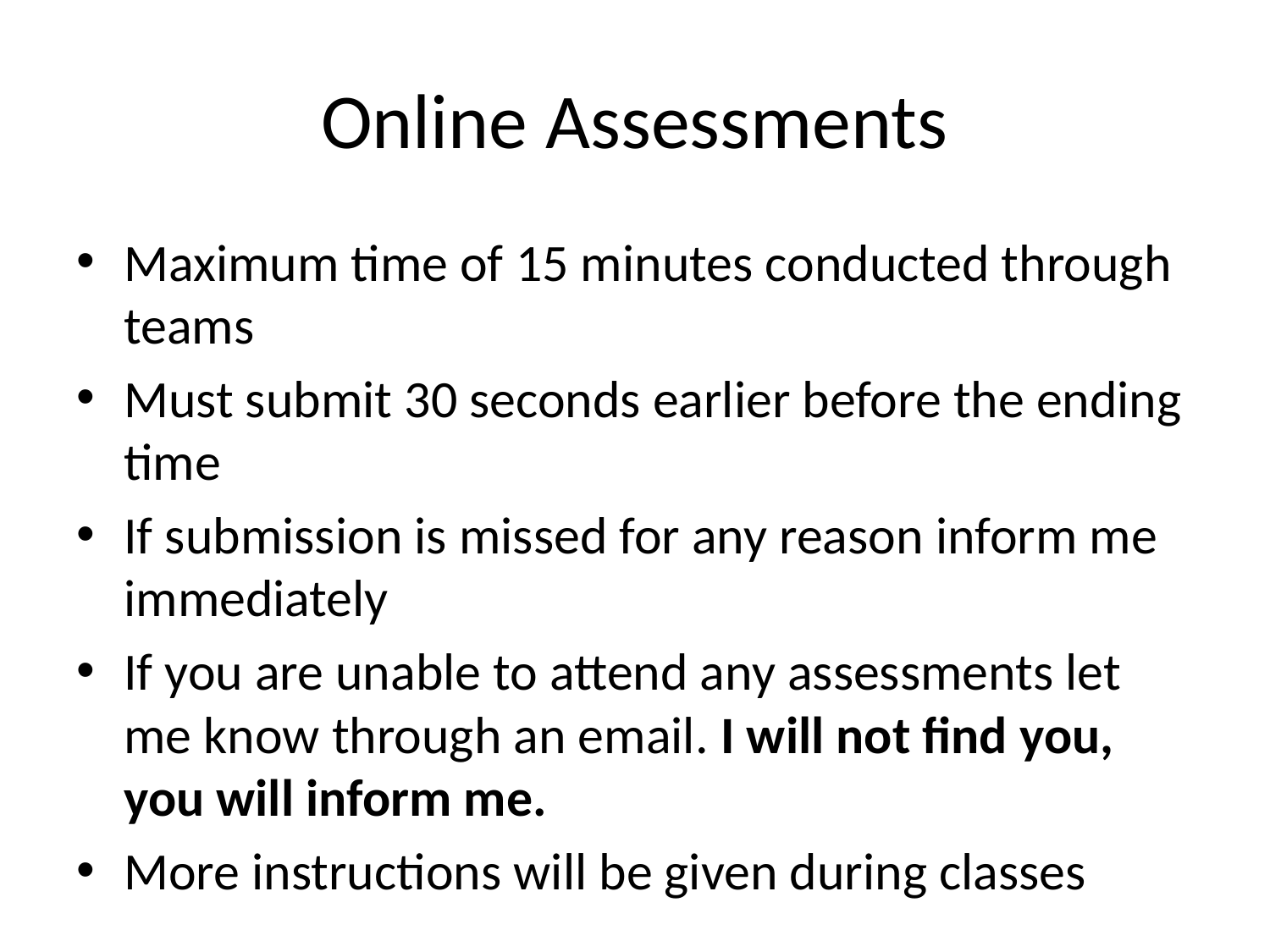

# Online Assessments
Maximum time of 15 minutes conducted through teams
Must submit 30 seconds earlier before the ending time
If submission is missed for any reason inform me immediately
If you are unable to attend any assessments let me know through an email. I will not find you, you will inform me.
More instructions will be given during classes